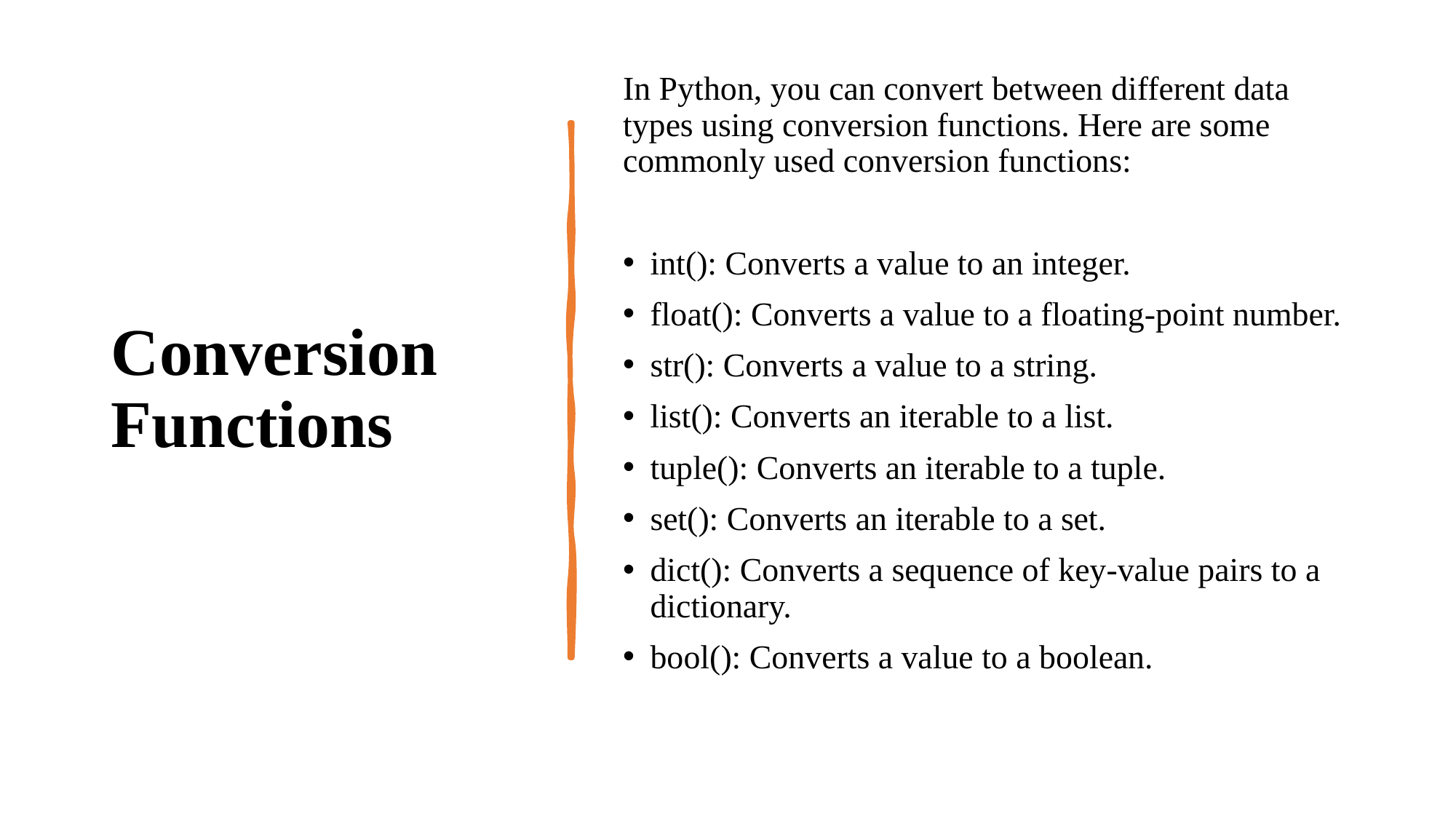

# Conversion Functions
In Python, you can convert between different data types using conversion functions. Here are some commonly used conversion functions:

int(): Converts a value to an integer.
float(): Converts a value to a floating-point number.
str(): Converts a value to a string.
list(): Converts an iterable to a list.
tuple(): Converts an iterable to a tuple.
set(): Converts an iterable to a set.
dict(): Converts a sequence of key-value pairs to a dictionary.
bool(): Converts a value to a boolean.